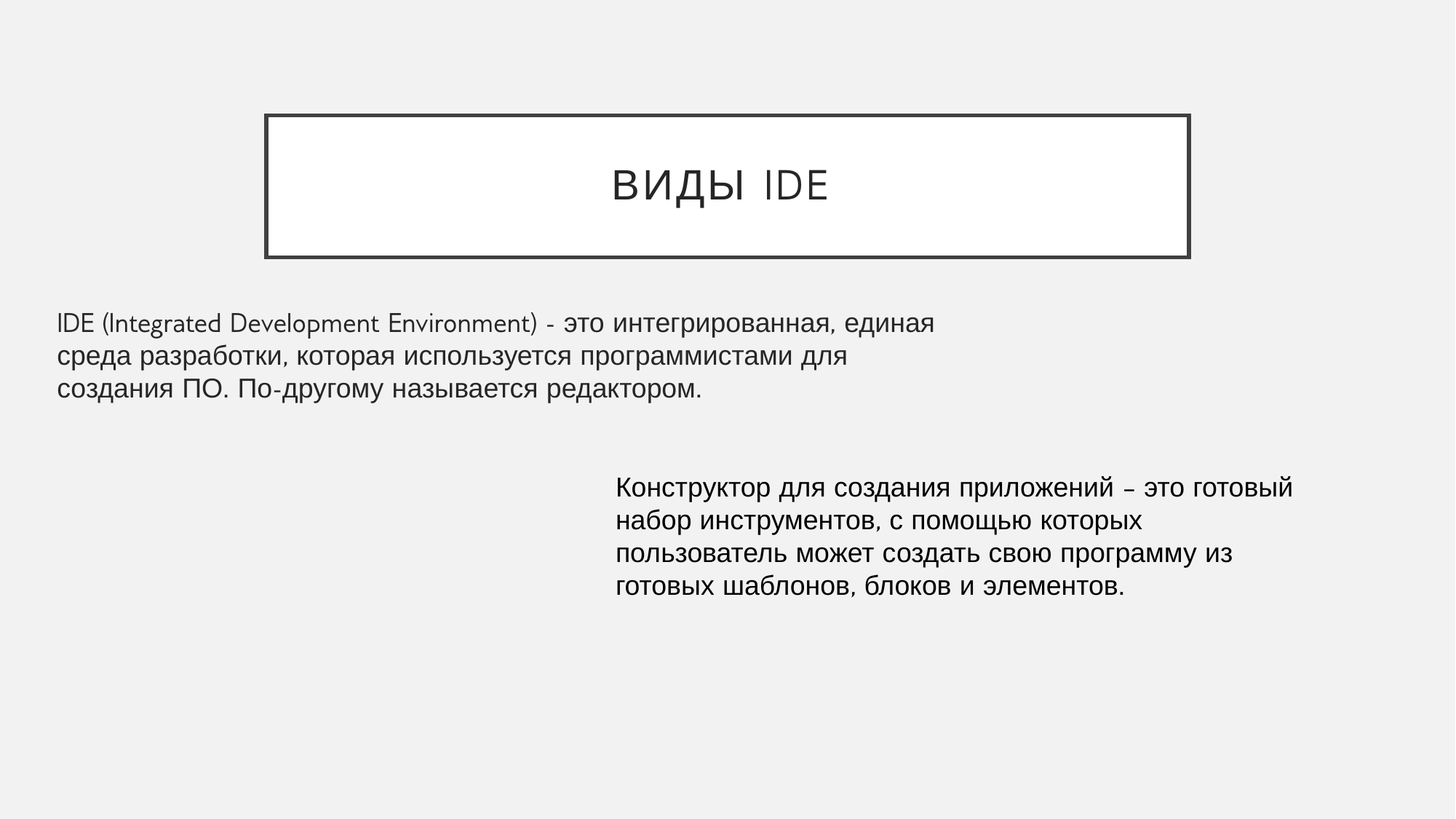

# Виды IDE
IDE (Integrated Development Environment) - это интегрированная, единая среда разработки, которая используется программистами для создания ПО. По-другому называется редактором.
Конструктор для создания приложений – это готовый набор инструментов, с помощью которых пользователь может создать свою программу из готовых шаблонов, блоков и элементов.